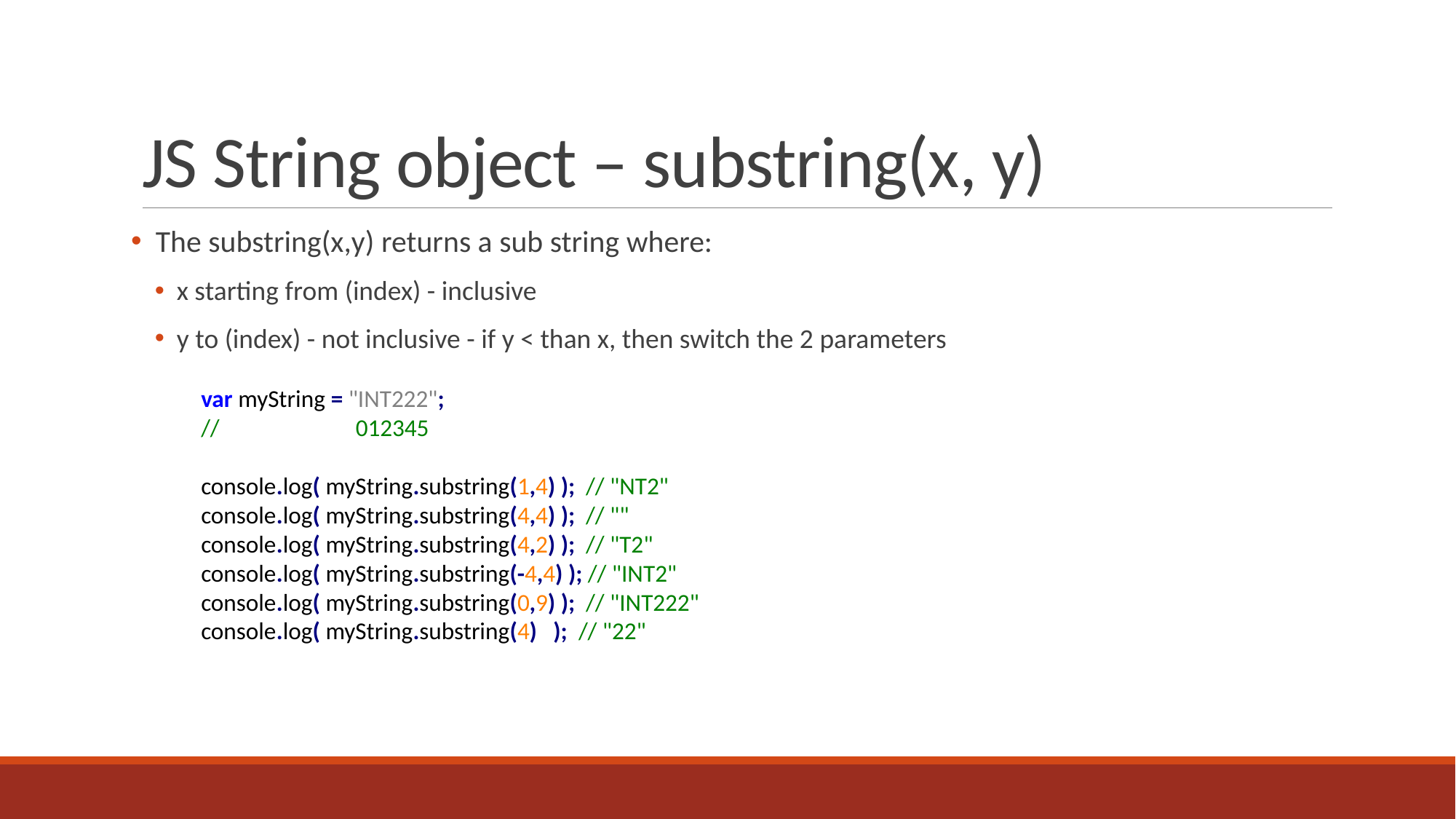

# JS String object – substring(x, y)
  The substring(x,y) returns a sub string where:
x starting from (index) - inclusive
y to (index) - not inclusive - if y < than x, then switch the 2 parameters

var myString = "INT222";
//                         012345

console.log( myString.substring(1,4) );  // "NT2"
console.log( myString.substring(4,4) );  // ""
console.log( myString.substring(4,2) );  // "T2"
console.log( myString.substring(-4,4) ); // "INT2"
console.log( myString.substring(0,9) );  // "INT222"
console.log( myString.substring(4)   );  // "22"